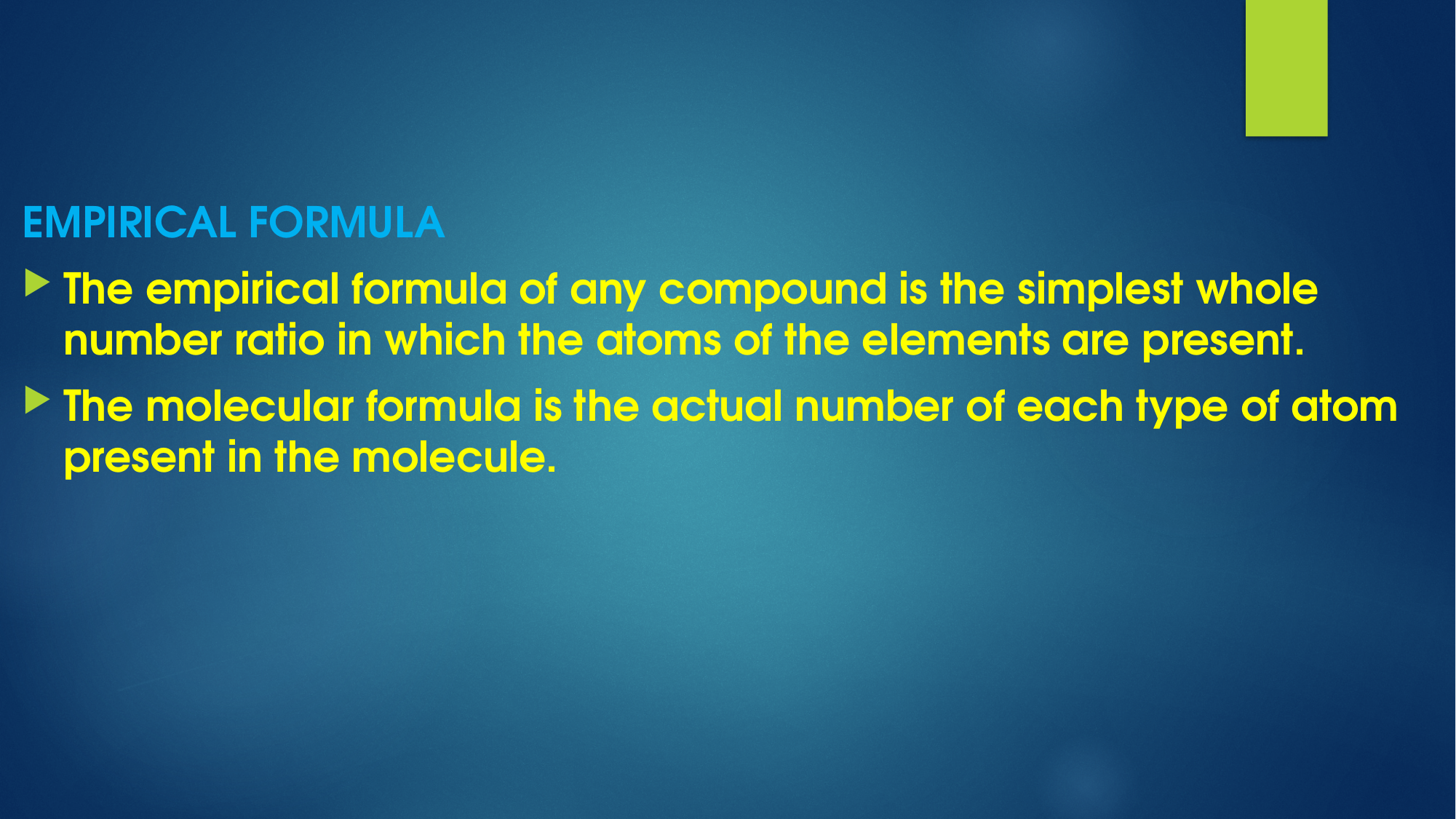

EMPIRICAL FORMULA
The empirical formula of any compound is the simplest whole number ratio in which the atoms of the elements are present.
The molecular formula is the actual number of each type of atom present in the molecule.